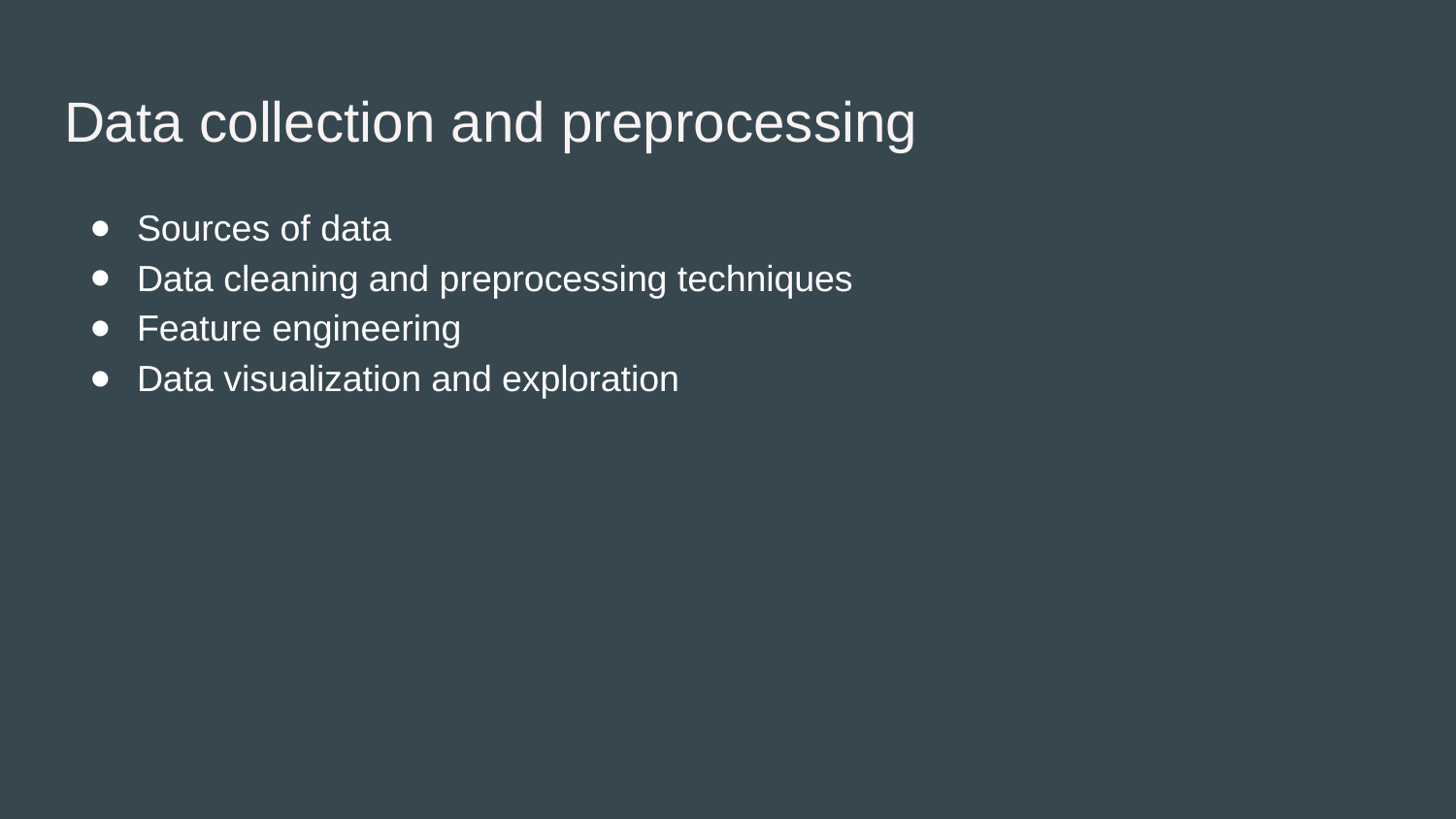

# Data collection and preprocessing

Sources of data
Data cleaning and preprocessing techniques
Feature engineering
Data visualization and exploration